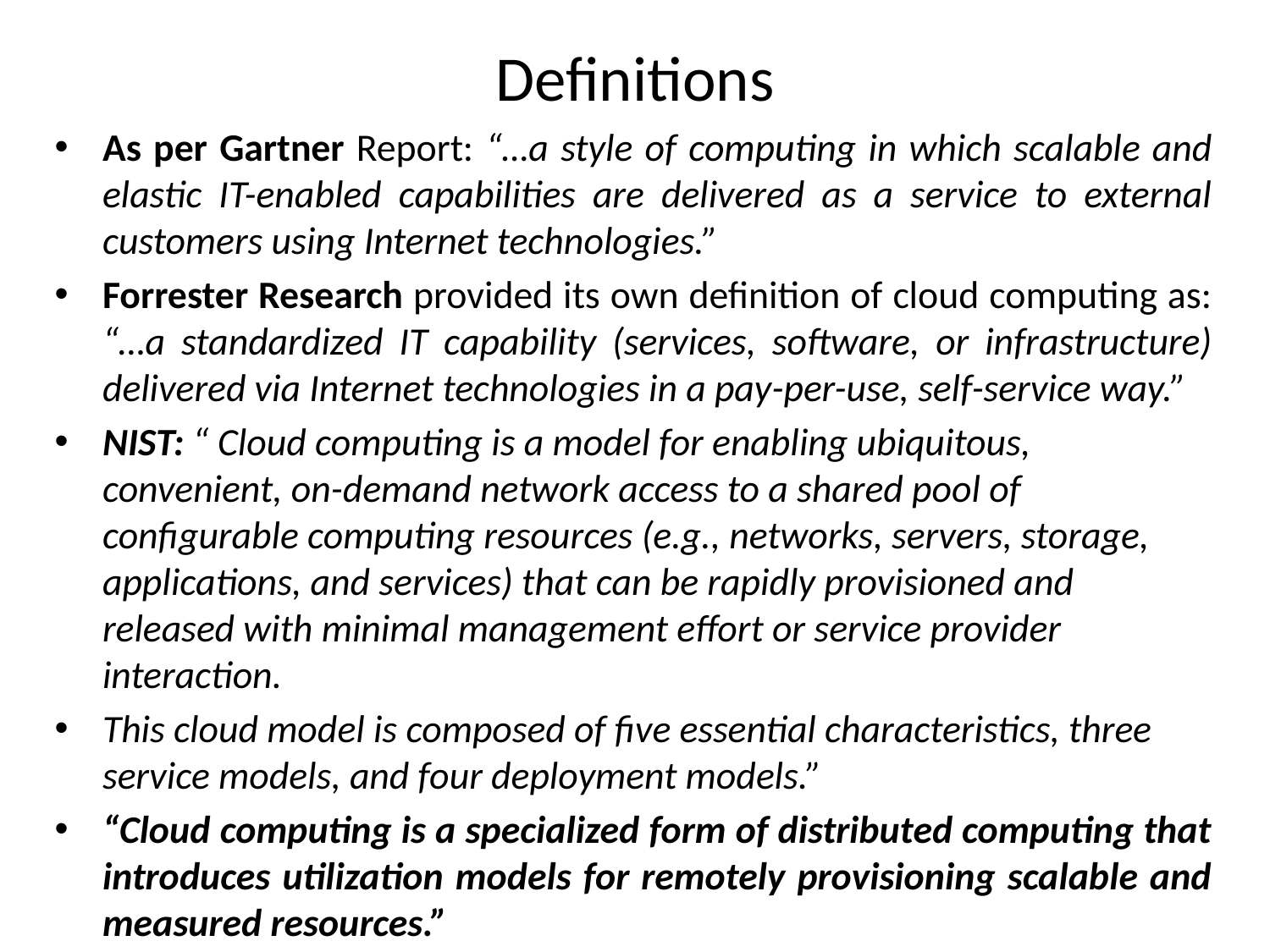

# Definitions
As per Gartner Report: “…a style of computing in which scalable and elastic IT-enabled capabilities are delivered as a service to external customers using Internet technologies.”
Forrester Research provided its own definition of cloud computing as: “…a standardized IT capability (services, software, or infrastructure) delivered via Internet technologies in a pay-per-use, self-service way.”
NIST: “ Cloud computing is a model for enabling ubiquitous, convenient, on-demand network access to a shared pool of configurable computing resources (e.g., networks, servers, storage, applications, and services) that can be rapidly provisioned and released with minimal management effort or service provider interaction.
This cloud model is composed of five essential characteristics, three service models, and four deployment models.”
“Cloud computing is a specialized form of distributed computing that introduces utilization models for remotely provisioning scalable and measured resources.”